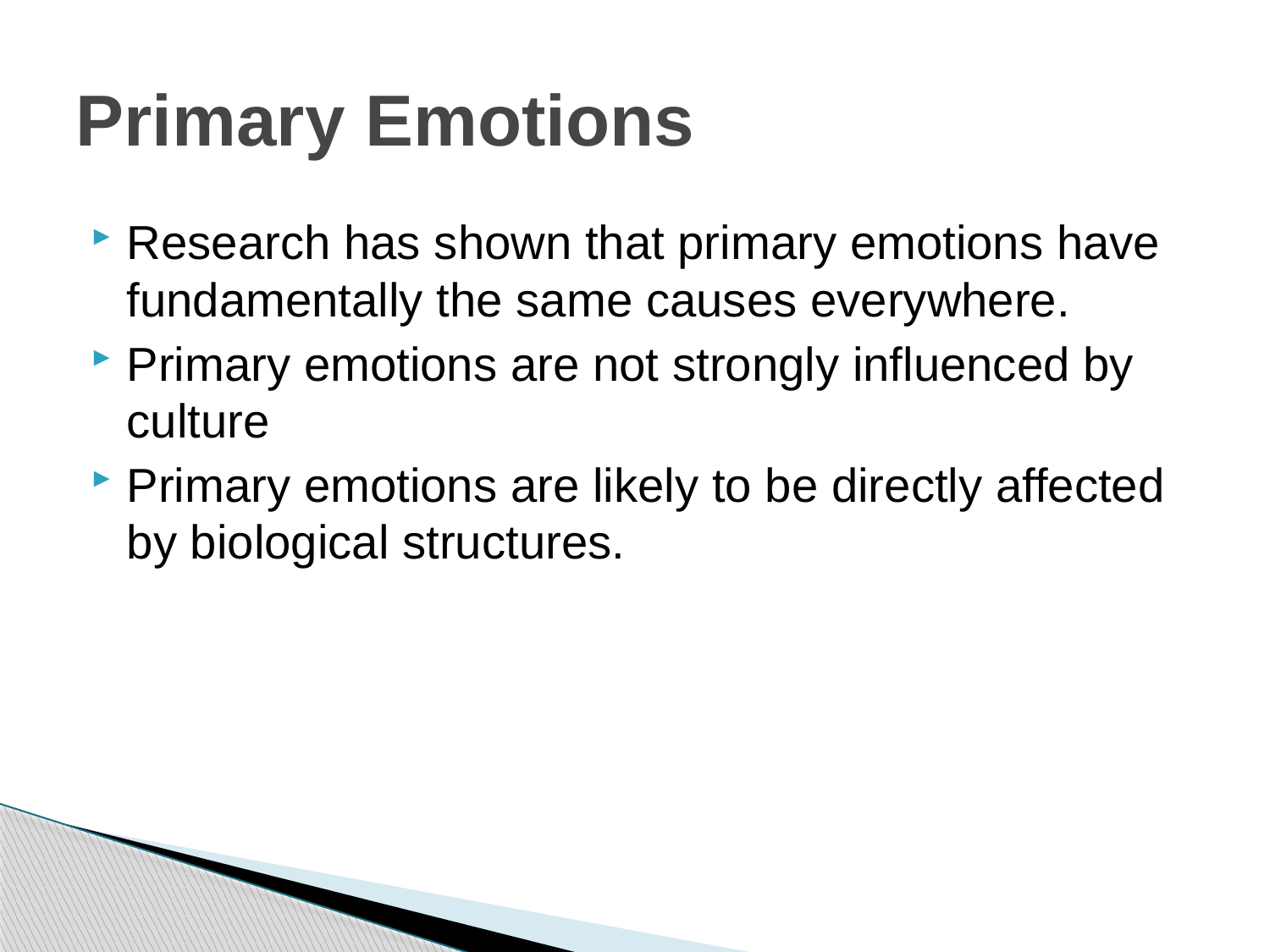

# Primary Emotions
Research has shown that primary emotions have fundamentally the same causes everywhere.
Primary emotions are not strongly influenced by culture
Primary emotions are likely to be directly affected by biological structures.